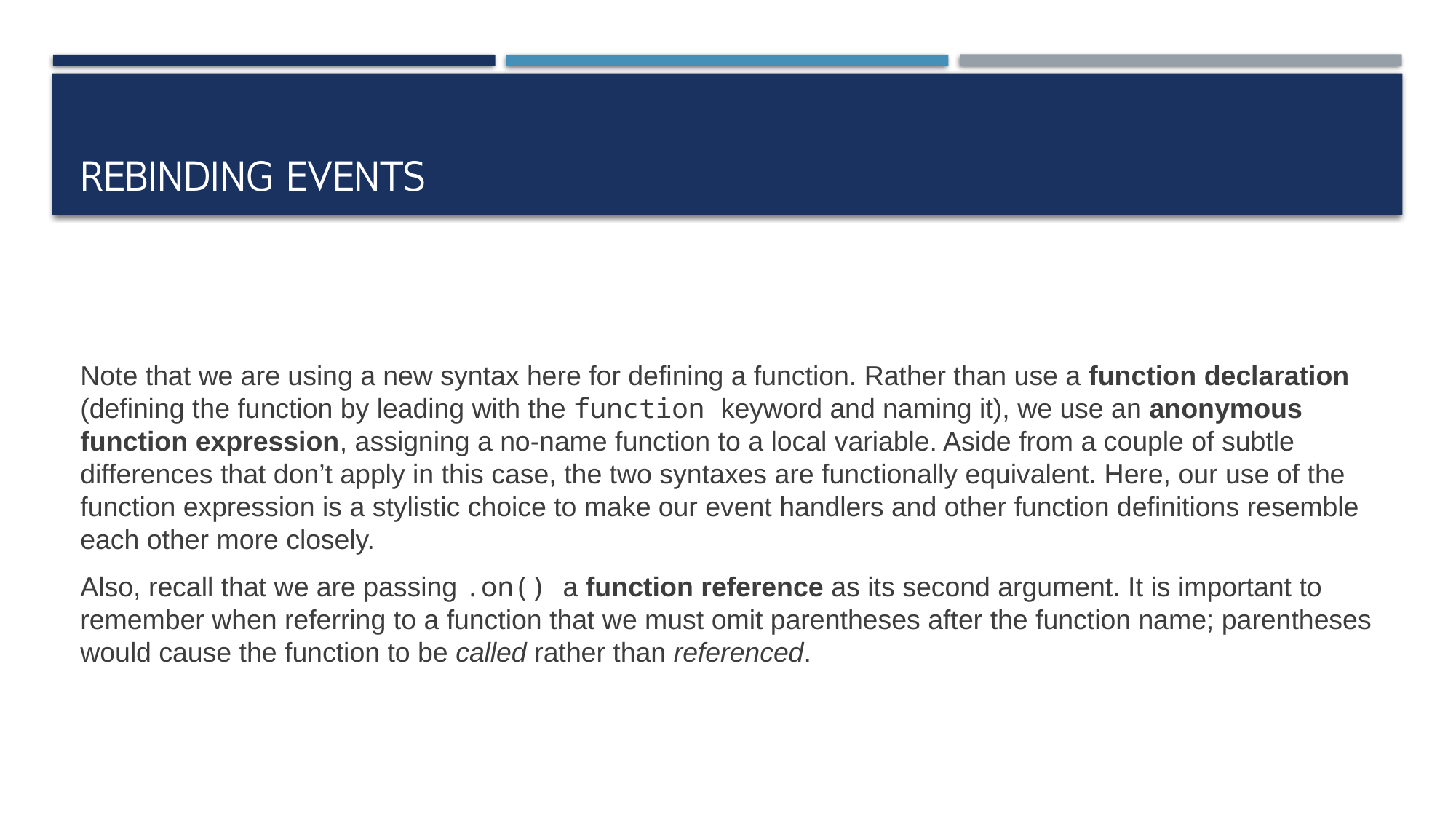

# Rebinding events
Note that we are using a new syntax here for defining a function. Rather than use a function declaration (defining the function by leading with the function keyword and naming it), we use an anonymous function expression, assigning a no-name function to a local variable. Aside from a couple of subtle differences that don’t apply in this case, the two syntaxes are functionally equivalent. Here, our use of the function expression is a stylistic choice to make our event handlers and other function definitions resemble each other more closely.
Also, recall that we are passing .on() a function reference as its second argument. It is important to remember when referring to a function that we must omit parentheses after the function name; parentheses would cause the function to be called rather than referenced.